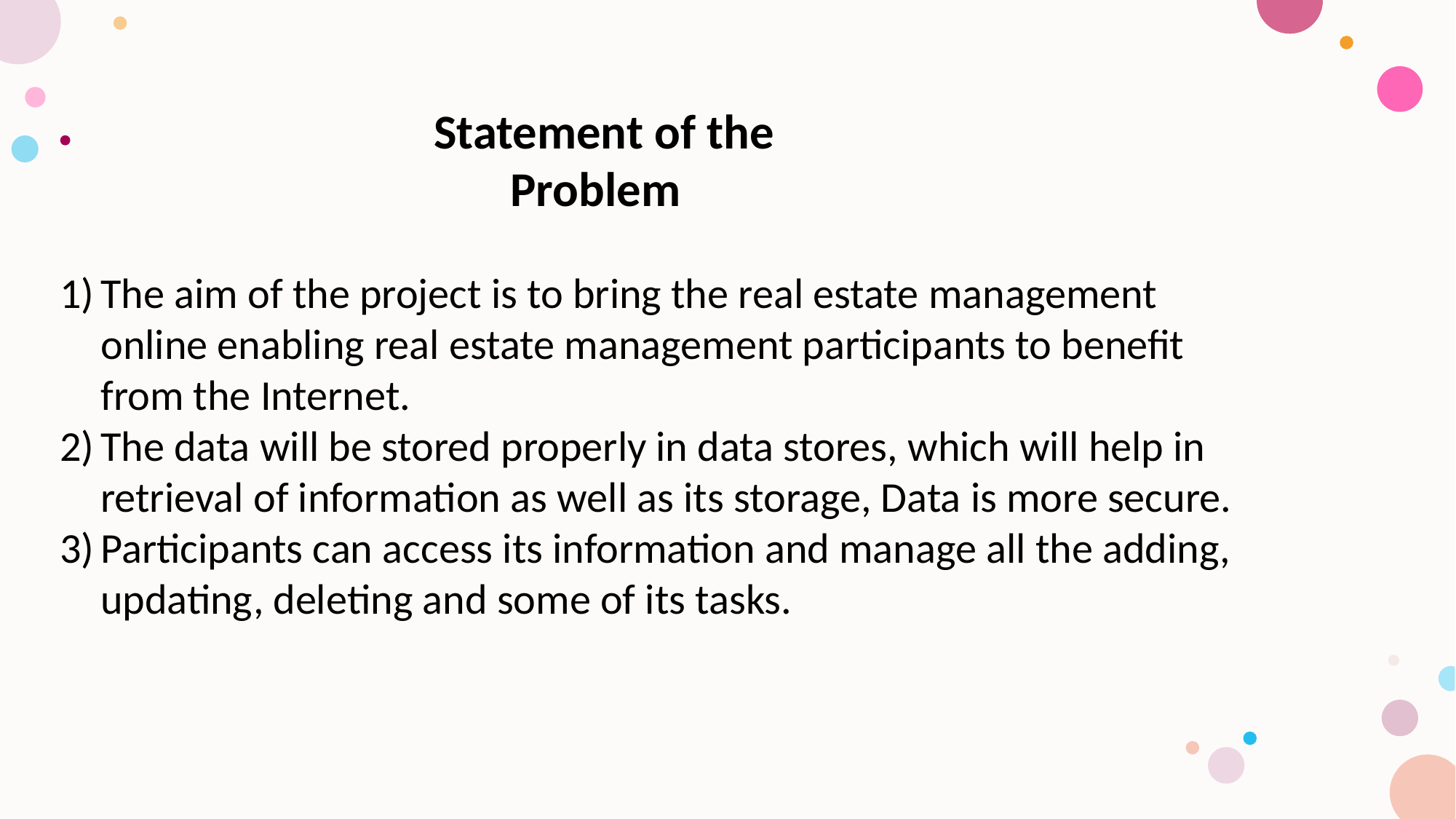

Statement of the
       Problem
The aim of the project is to bring the real estate management online enabling real estate management participants to benefit from the Internet.
The data will be stored properly in data stores, which will help in retrieval of information as well as its storage, Data is more secure.
Participants can access its information and manage all the adding, updating, deleting and some of its tasks.